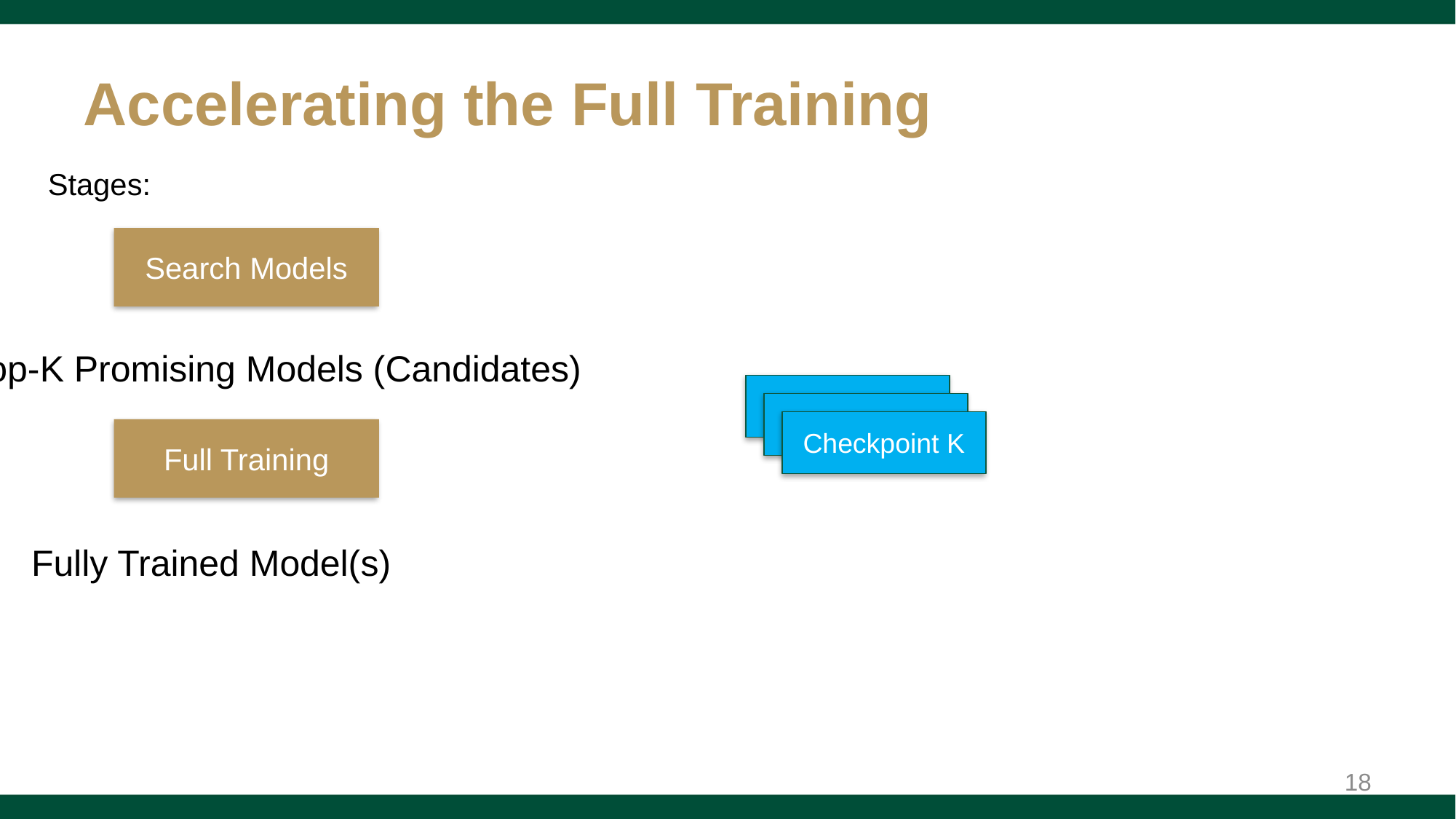

# Accelerating the Full Training
Stages:
Search Models
Top-K Promising Models (Candidates)
Full Training
Fully Trained Model(s)
Checkpoint 0
Checkpoint 0
Checkpoint K
18